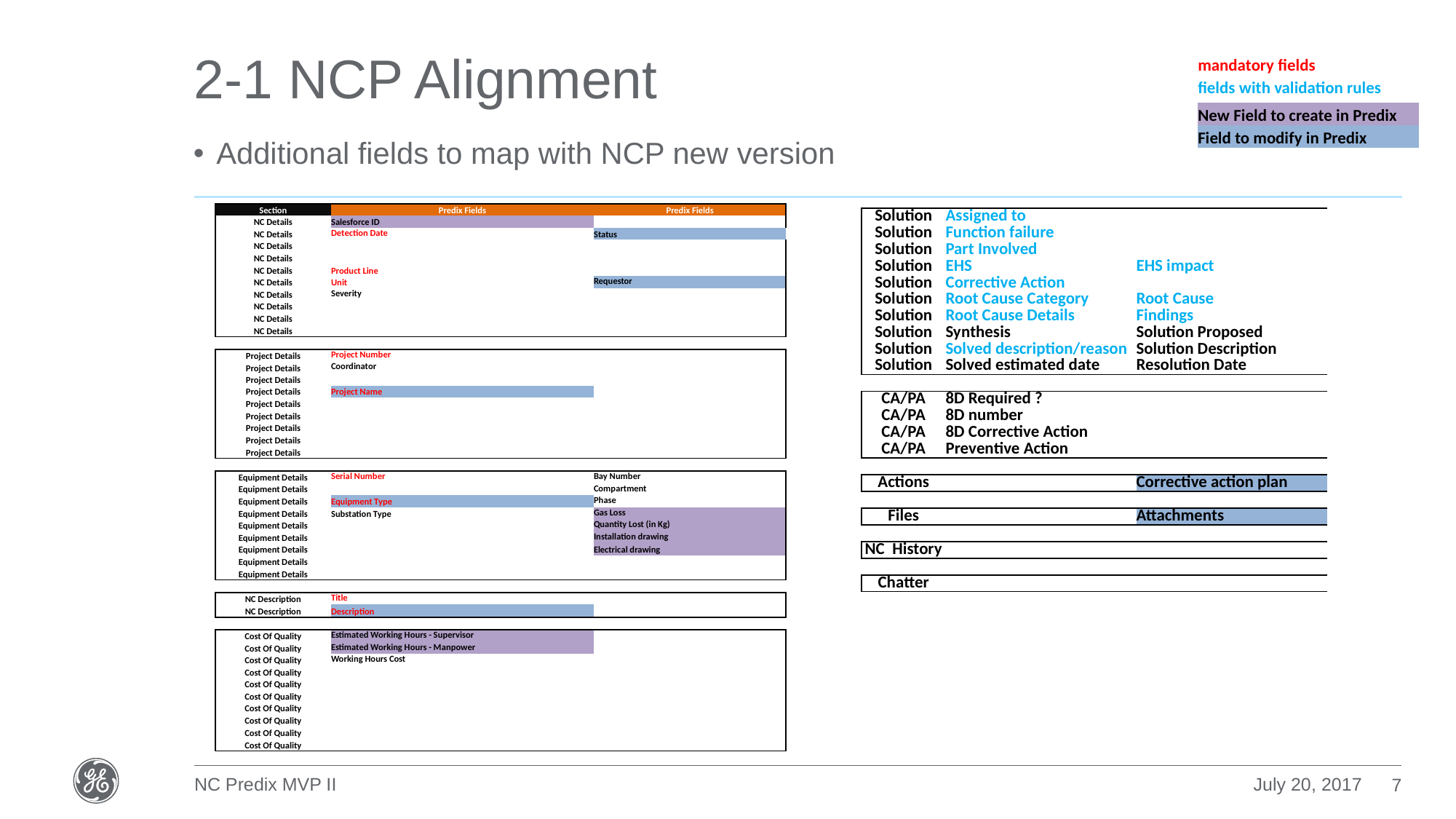

# 2-1 NCP Alignment
| mandatory fields |
| --- |
| fields with validation rules |
| New Field to create in Predix |
| --- |
| Field to modify in Predix |
Additional fields to map with NCP new version

| Section | Predix Fields | Predix Fields |
| --- | --- | --- |
| NC Details | Salesforce ID |  |
| NC Details | Detection Date | Status |
| NC Details |  |  |
| NC Details |  |  |
| NC Details | Product Line |  |
| NC Details | Unit | Requestor |
| NC Details | Severity |  |
| NC Details |  |  |
| NC Details |  |  |
| NC Details |  |  |
|  |  |  |
| Project Details | Project Number |  |
| Project Details | Coordinator |  |
| Project Details |  |  |
| Project Details | Project Name |  |
| Project Details |  |  |
| Project Details |  |  |
| Project Details |  |  |
| Project Details |  |  |
| Project Details |  |  |
|  |  |  |
| Equipment Details | Serial Number | Bay Number |
| Equipment Details |  | Compartment |
| Equipment Details | Equipment Type | Phase |
| Equipment Details | Substation Type | Gas Loss |
| Equipment Details |  | Quantity Lost (in Kg) |
| Equipment Details |  | Installation drawing |
| Equipment Details |  | Electrical drawing |
| Equipment Details |  |  |
| Equipment Details |  |  |
|  |  |  |
| NC Description | Title |  |
| NC Description | Description |  |
|  |  |  |
| Cost Of Quality | Estimated Working Hours - Supervisor |  |
| Cost Of Quality | Estimated Working Hours - Manpower |  |
| Cost Of Quality | Working Hours Cost |  |
| Cost Of Quality |  |  |
| Cost Of Quality |  |  |
| Cost Of Quality |  |  |
| Cost Of Quality |  |  |
| Cost Of Quality |  |  |
| Cost Of Quality |  |  |
| Cost Of Quality |  |  |
| Solution | Assigned to |  |
| --- | --- | --- |
| Solution | Function failure |  |
| Solution | Part Involved |  |
| Solution | EHS | EHS impact |
| Solution | Corrective Action |  |
| Solution | Root Cause Category | Root Cause |
| Solution | Root Cause Details | Findings |
| Solution | Synthesis | Solution Proposed |
| Solution | Solved description/reason | Solution Description |
| Solution | Solved estimated date | Resolution Date |
|  |  |  |
| CA/PA | 8D Required ? |  |
| CA/PA | 8D number |  |
| CA/PA | 8D Corrective Action |  |
| CA/PA | Preventive Action |  |
|  |  |  |
| Actions |  | Corrective action plan |
|  |  |  |
| Files |  | Attachments |
|  |  |  |
| NC History |  |  |
|  |  |  |
| Chatter |  |  |
July 20, 2017
NC Predix MVP II
7